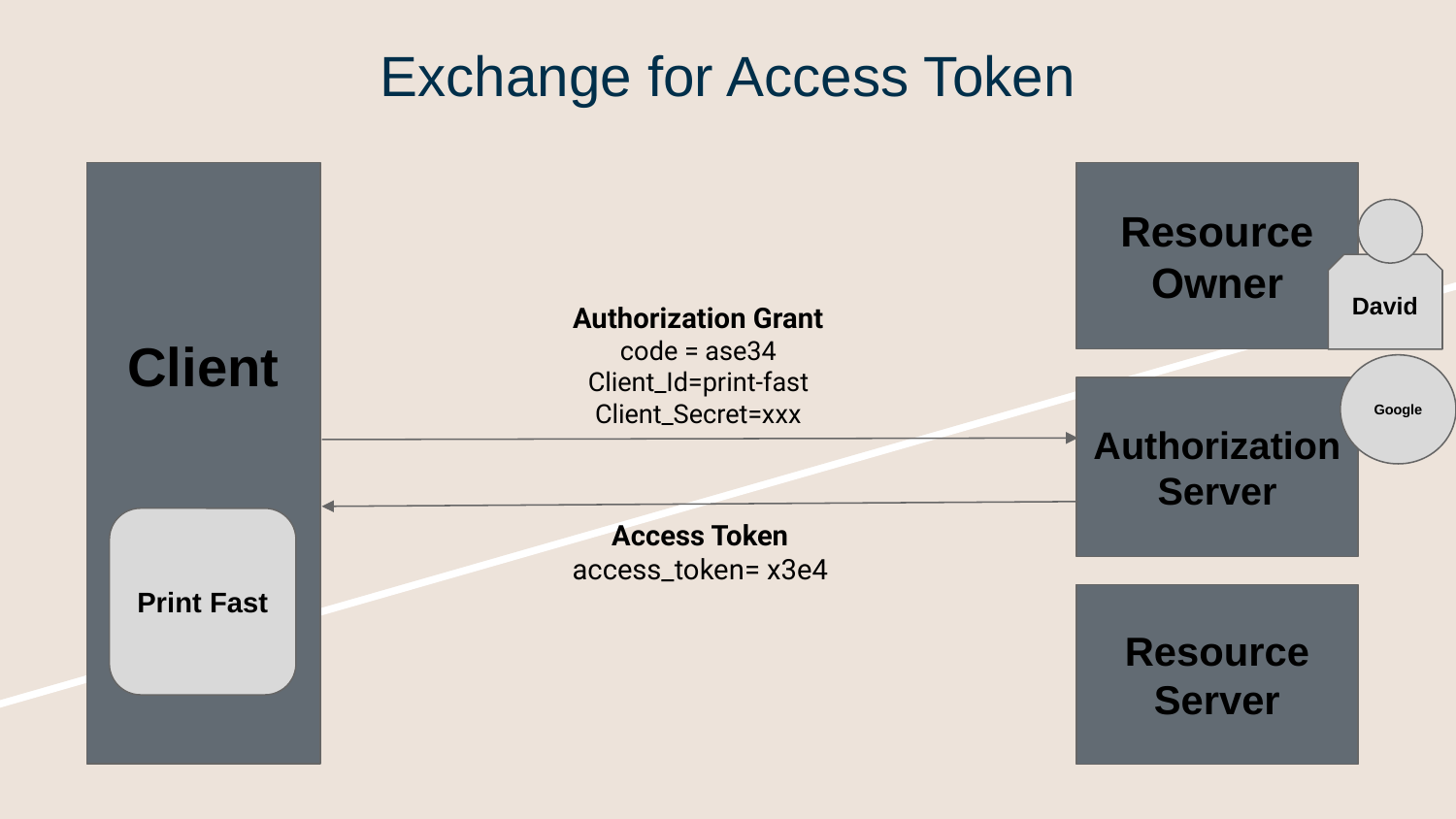

# Exchange for Access Token
Client

Resource Owner

David
Authorization Grant
code = ase34
Client_Id=print-fast
Client_Secret=xxx
Google
Authorization Server
Print Fast
Access Token
access_token= x3e4
Resource Server